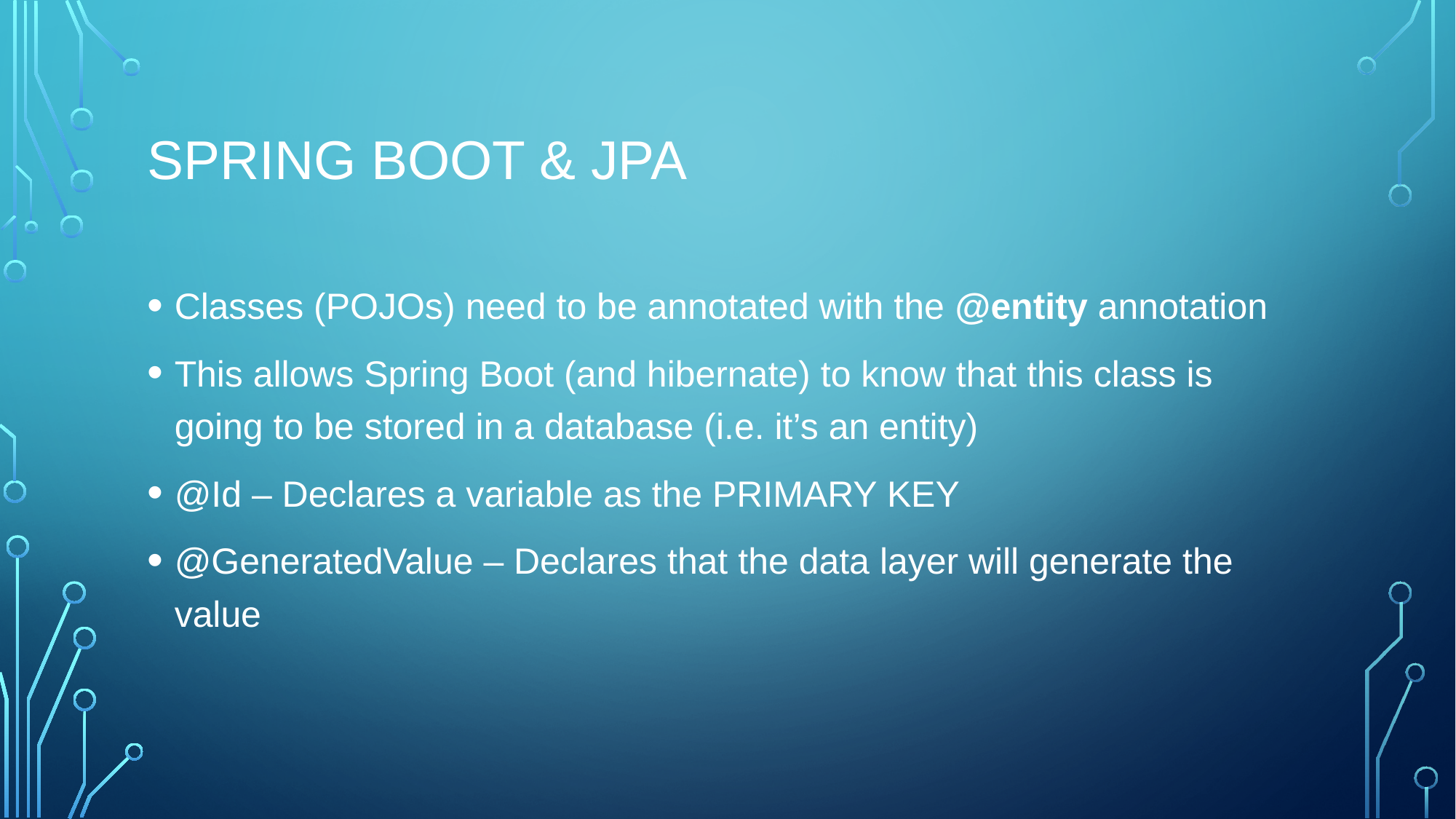

# Spring boot & jpa
Classes (POJOs) need to be annotated with the @entity annotation
This allows Spring Boot (and hibernate) to know that this class is going to be stored in a database (i.e. it’s an entity)
@Id – Declares a variable as the PRIMARY KEY
@GeneratedValue – Declares that the data layer will generate the value